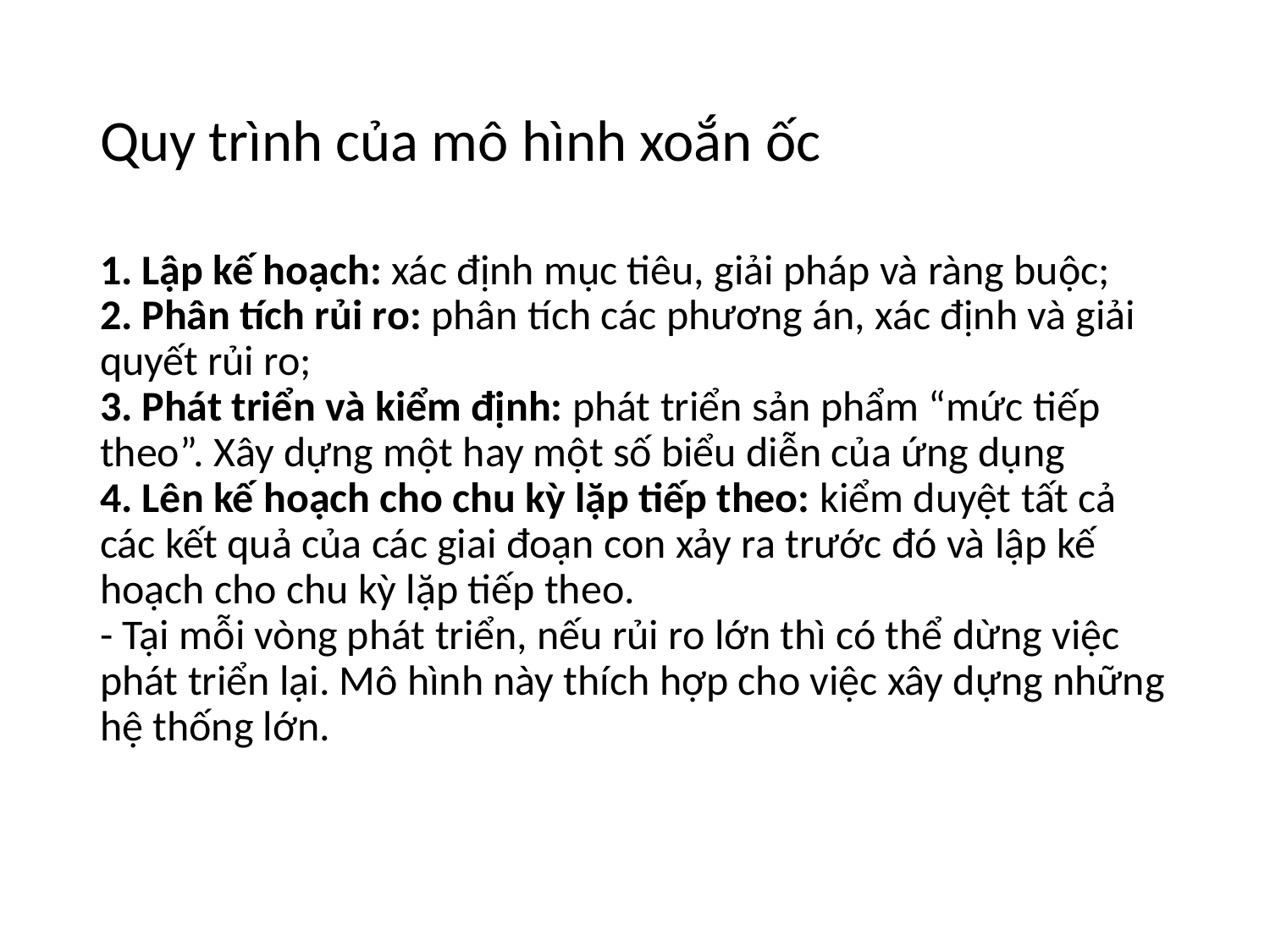

# Quy trình của mô hình xoắn ốc
1. Lập kế hoạch: xác định mục tiêu, giải pháp và ràng buộc;
2. Phân tích rủi ro: phân tích các phương án, xác định và giải quyết rủi ro;
3. Phát triển và kiểm định: phát triển sản phẩm “mức tiếp theo”. Xây dựng một hay một số biểu diễn của ứng dụng
4. Lên kế hoạch cho chu kỳ lặp tiếp theo: kiểm duyệt tất cả các kết quả của các giai đoạn con xảy ra trước đó và lập kế hoạch cho chu kỳ lặp tiếp theo.
- Tại mỗi vòng phát triển, nếu rủi ro lớn thì có thể dừng việc phát triển lại. Mô hình này thích hợp cho việc xây dựng những hệ thống lớn.